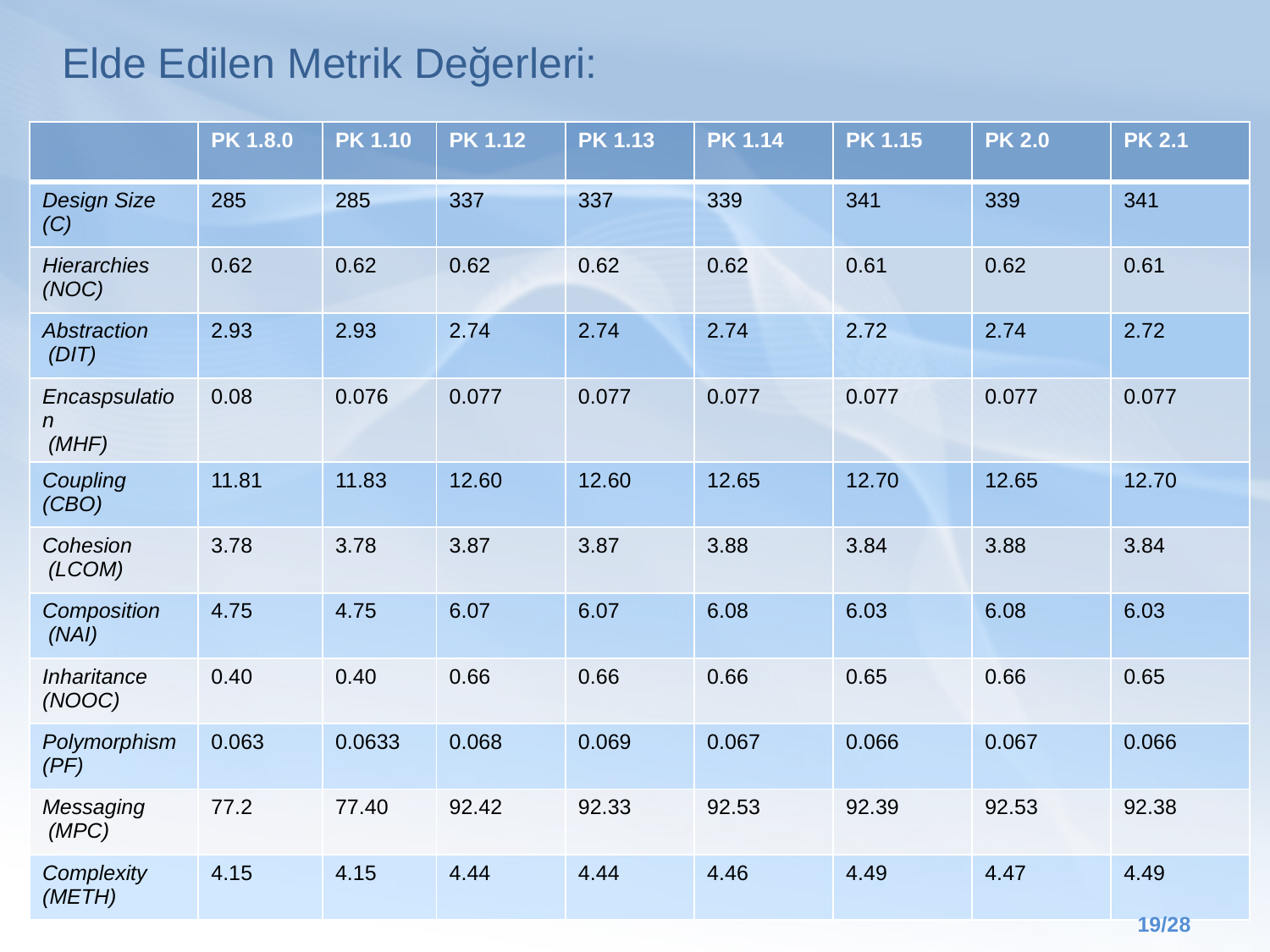

Elde Edilen Metrik Değerleri:
|  | PK 1.8.0 | PK 1.10 | PK 1.12 | PK 1.13 | PK 1.14 | PK 1.15 | PK 2.0 | PK 2.1 |
| --- | --- | --- | --- | --- | --- | --- | --- | --- |
| Design Size (C) | 285 | 285 | 337 | 337 | 339 | 341 | 339 | 341 |
| Hierarchies (NOC) | 0.62 | 0.62 | 0.62 | 0.62 | 0.62 | 0.61 | 0.62 | 0.61 |
| Abstraction (DIT) | 2.93 | 2.93 | 2.74 | 2.74 | 2.74 | 2.72 | 2.74 | 2.72 |
| Encaspsulation (MHF) | 0.08 | 0.076 | 0.077 | 0.077 | 0.077 | 0.077 | 0.077 | 0.077 |
| Coupling (CBO) | 11.81 | 11.83 | 12.60 | 12.60 | 12.65 | 12.70 | 12.65 | 12.70 |
| Cohesion (LCOM) | 3.78 | 3.78 | 3.87 | 3.87 | 3.88 | 3.84 | 3.88 | 3.84 |
| Composition (NAI) | 4.75 | 4.75 | 6.07 | 6.07 | 6.08 | 6.03 | 6.08 | 6.03 |
| Inharitance (NOOC) | 0.40 | 0.40 | 0.66 | 0.66 | 0.66 | 0.65 | 0.66 | 0.65 |
| Polymorphism (PF) | 0.063 | 0.0633 | 0.068 | 0.069 | 0.067 | 0.066 | 0.067 | 0.066 |
| Messaging (MPC) | 77.2 | 77.40 | 92.42 | 92.33 | 92.53 | 92.39 | 92.53 | 92.38 |
| Complexity (METH) | 4.15 | 4.15 | 4.44 | 4.44 | 4.46 | 4.49 | 4.47 | 4.49 |
19/28